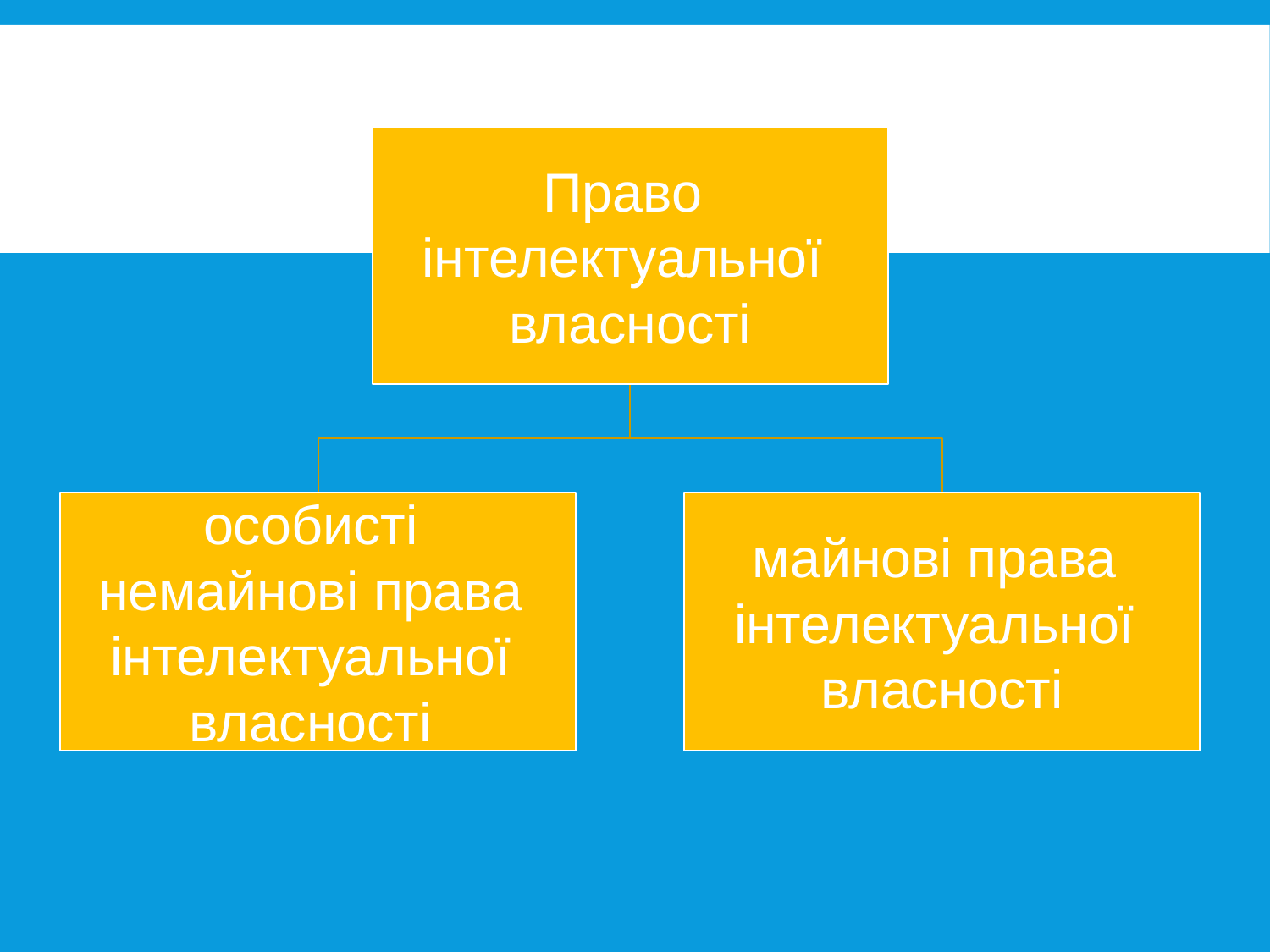

Право
інтелектуальної
власності
особисті
немайнові права
інтелектуальної
власності
майнові права
інтелектуальної
власності